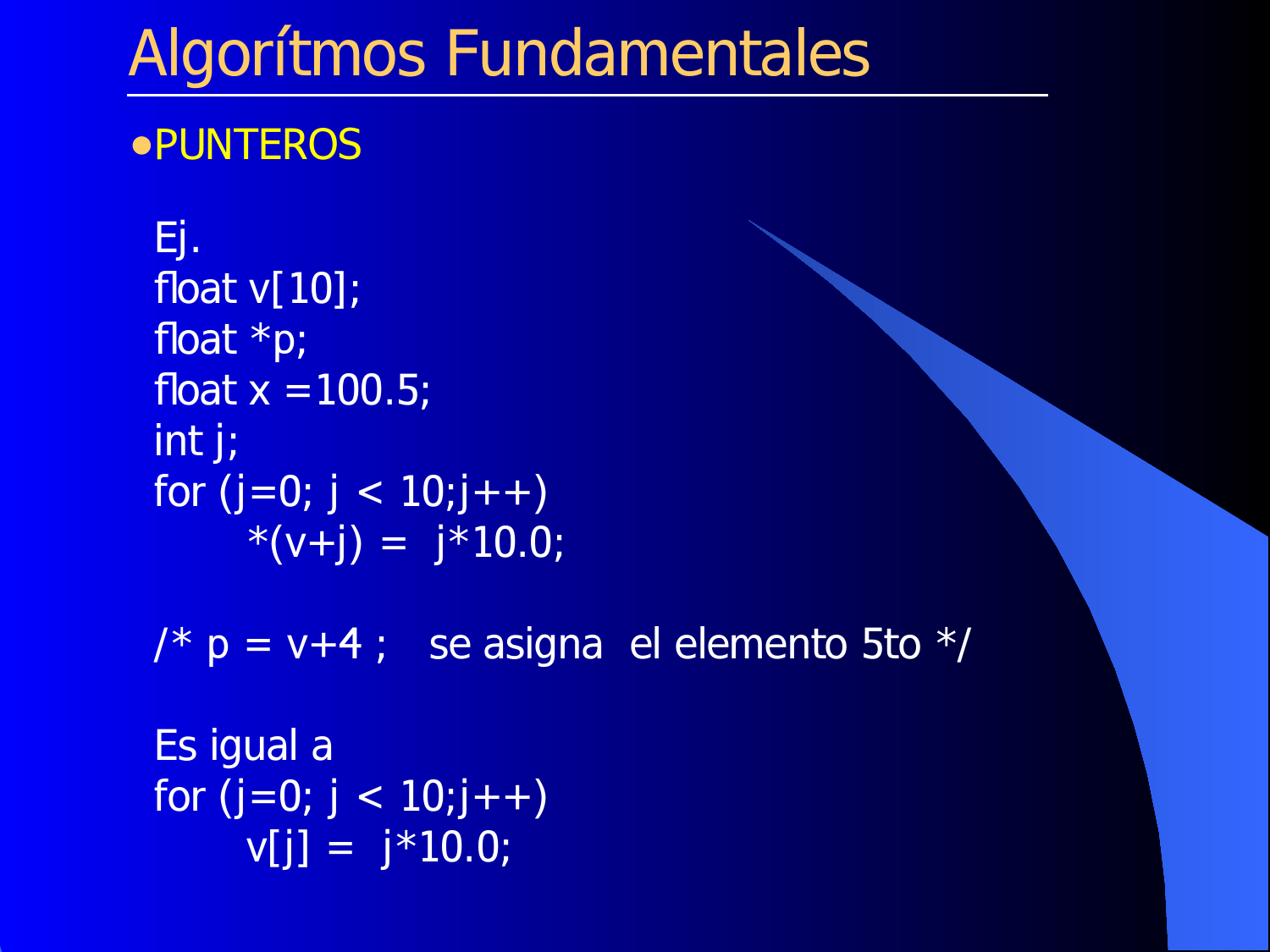

Algorítmos Fundamentales
PUNTEROS
Ej.
float v[10];
float *p;
float x =100.5;
int j;
for (j=0; j < 10;j++)
       *(v+j) =  j*10.0;

/* p = v+4 ;   se asigna  el elemento 5to */

Es igual a
for (j=0; j < 10;j++)
       v[j] =  j*10.0;